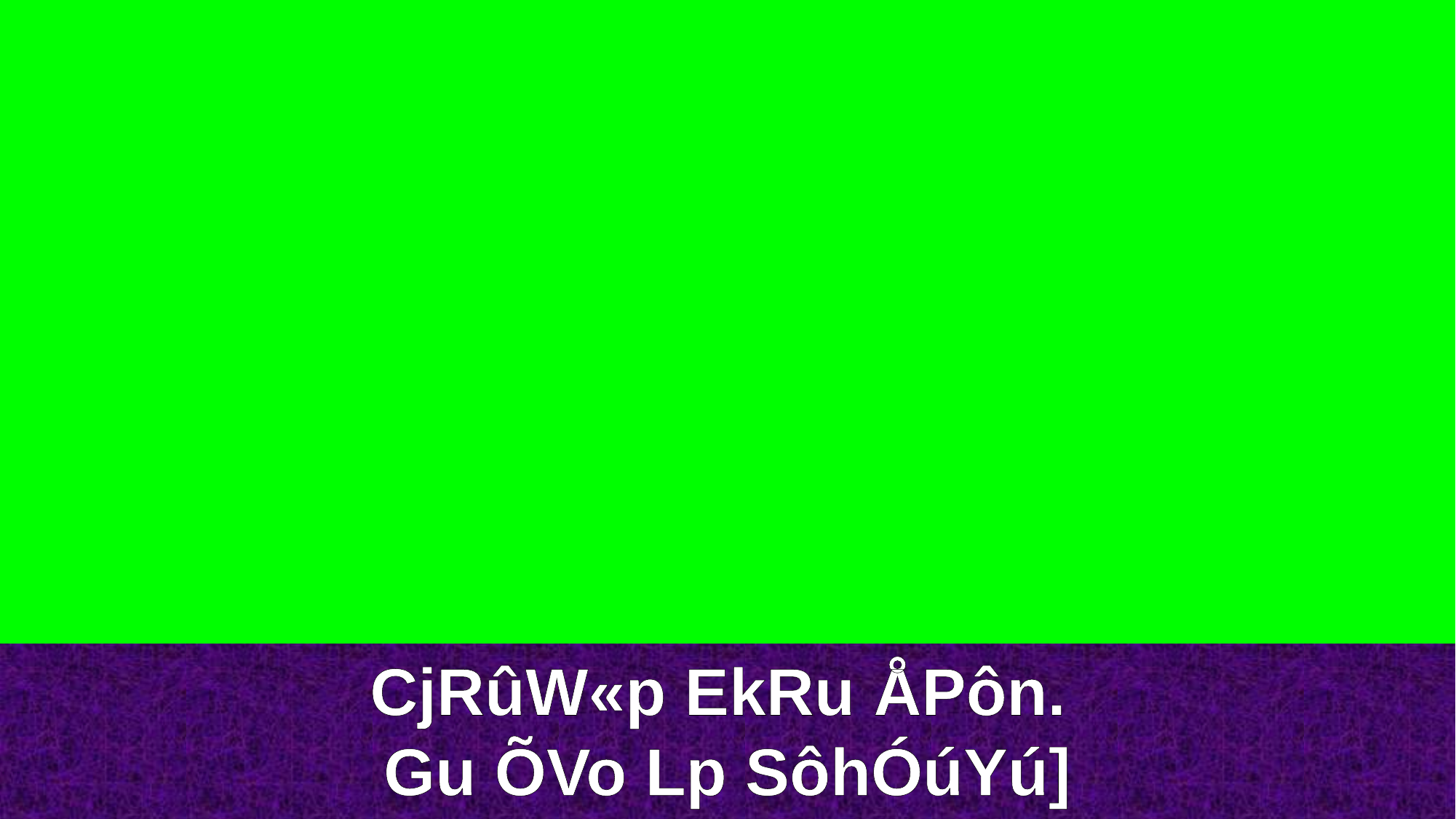

CjRûW«p EkRu ÅPôn.
Gu ÕVo Lp SôhÓúYú]